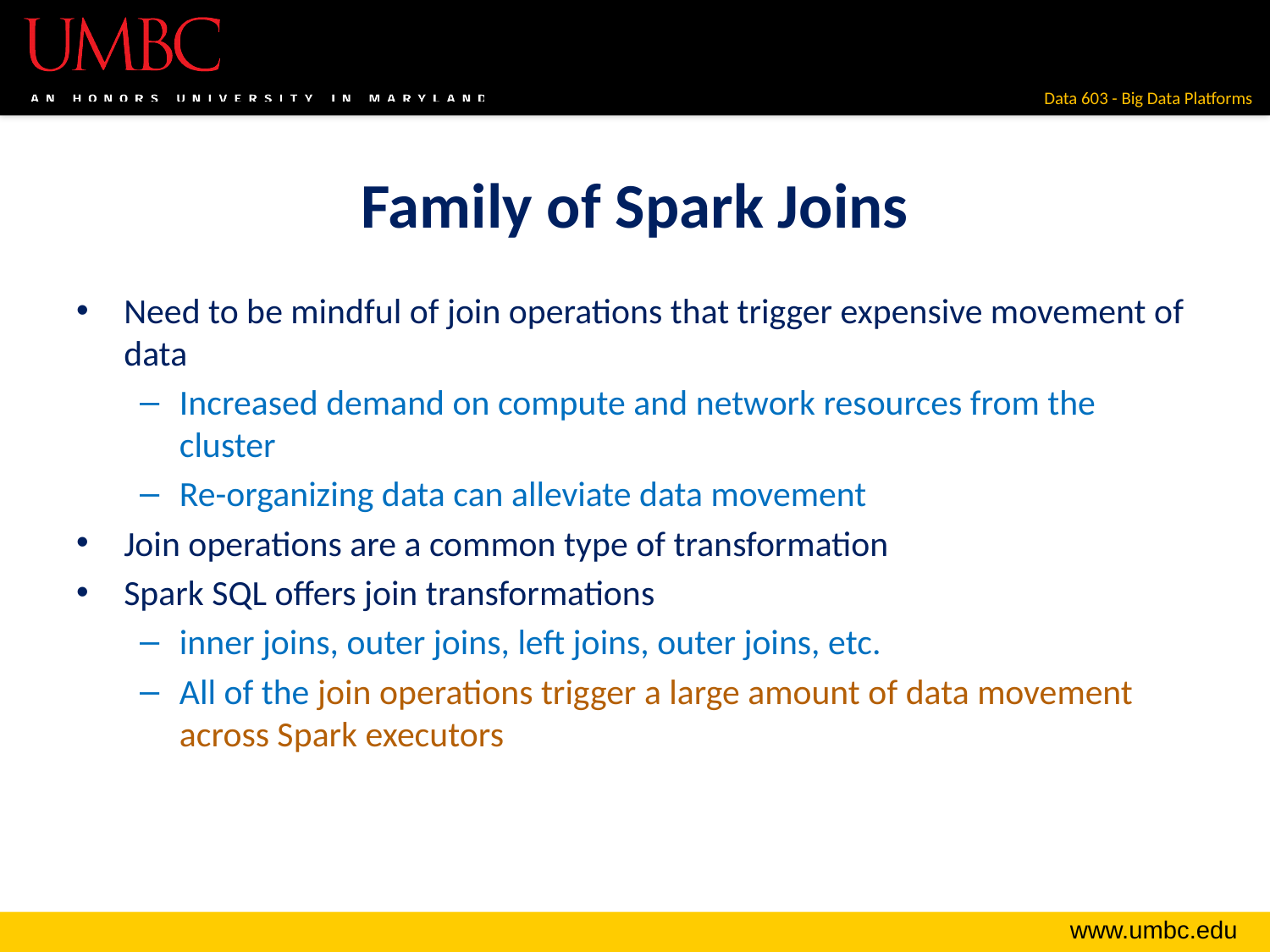

# Family of Spark Joins
Need to be mindful of join operations that trigger expensive movement of data
Increased demand on compute and network resources from the cluster
Re-organizing data can alleviate data movement
Join operations are a common type of transformation
Spark SQL offers join transformations
inner joins, outer joins, left joins, outer joins, etc.
All of the join operations trigger a large amount of data movement across Spark executors